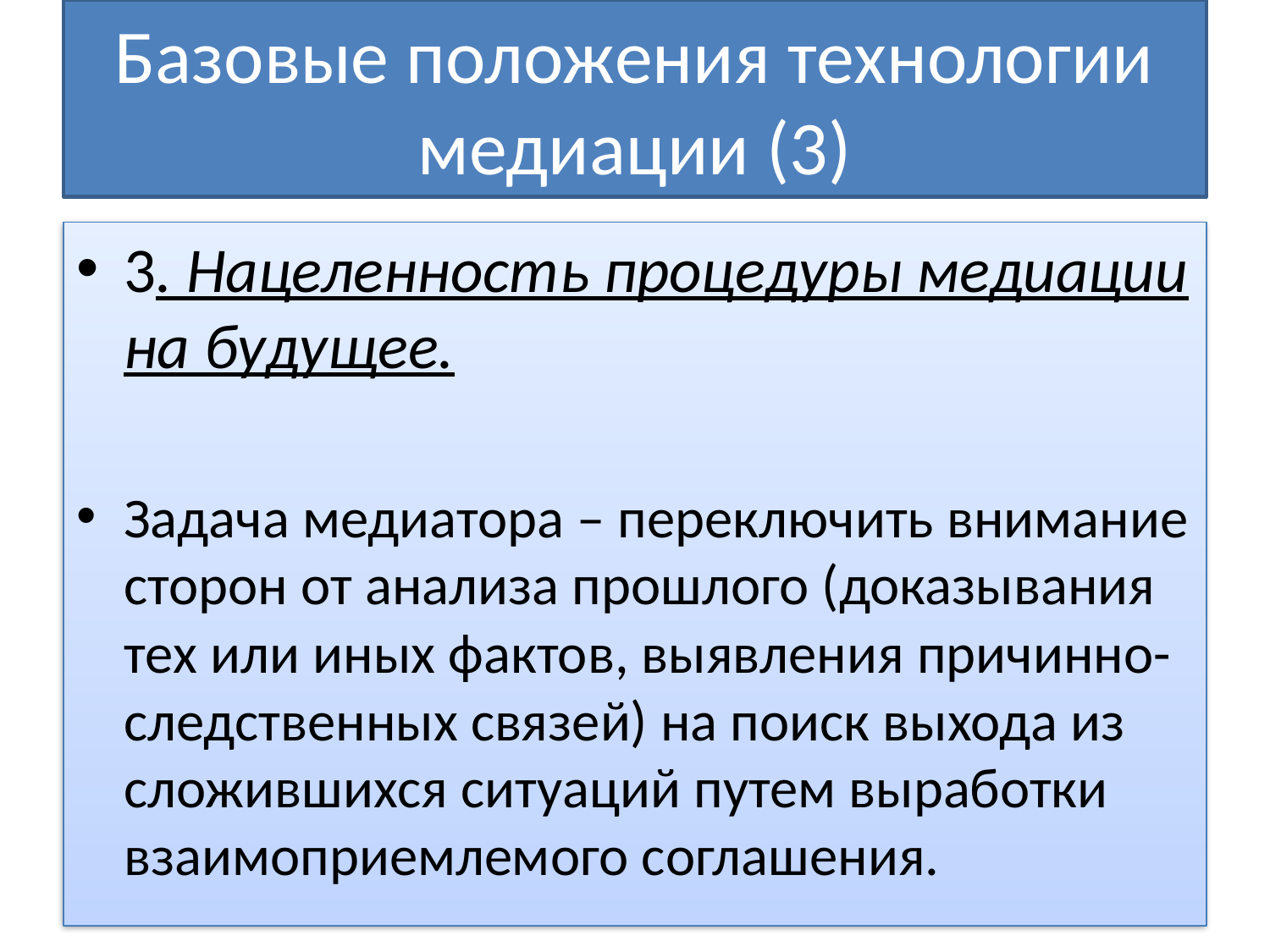

# Базовые положения технологии медиации (3)
3. Нацеленность процедуры медиации на будущее.

Задача медиатора – переключить внимание сторон от анализа прошлого (доказывания тех или иных фактов, выявления причинно-следственных связей) на поиск выхода из сложившихся ситуаций путем выработки взаимоприемлемого соглашения.